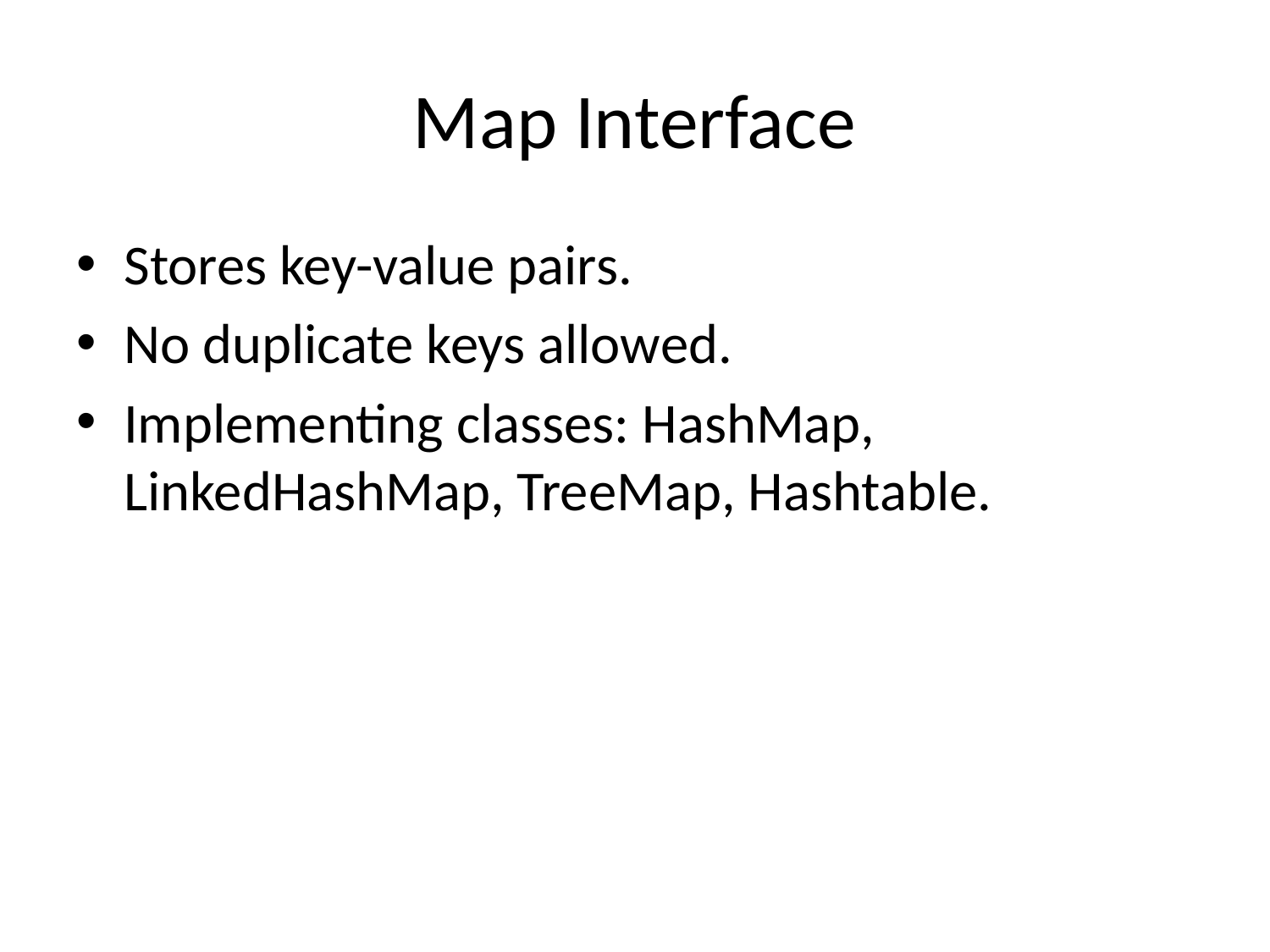

# Map Interface
Stores key-value pairs.
No duplicate keys allowed.
Implementing classes: HashMap, LinkedHashMap, TreeMap, Hashtable.